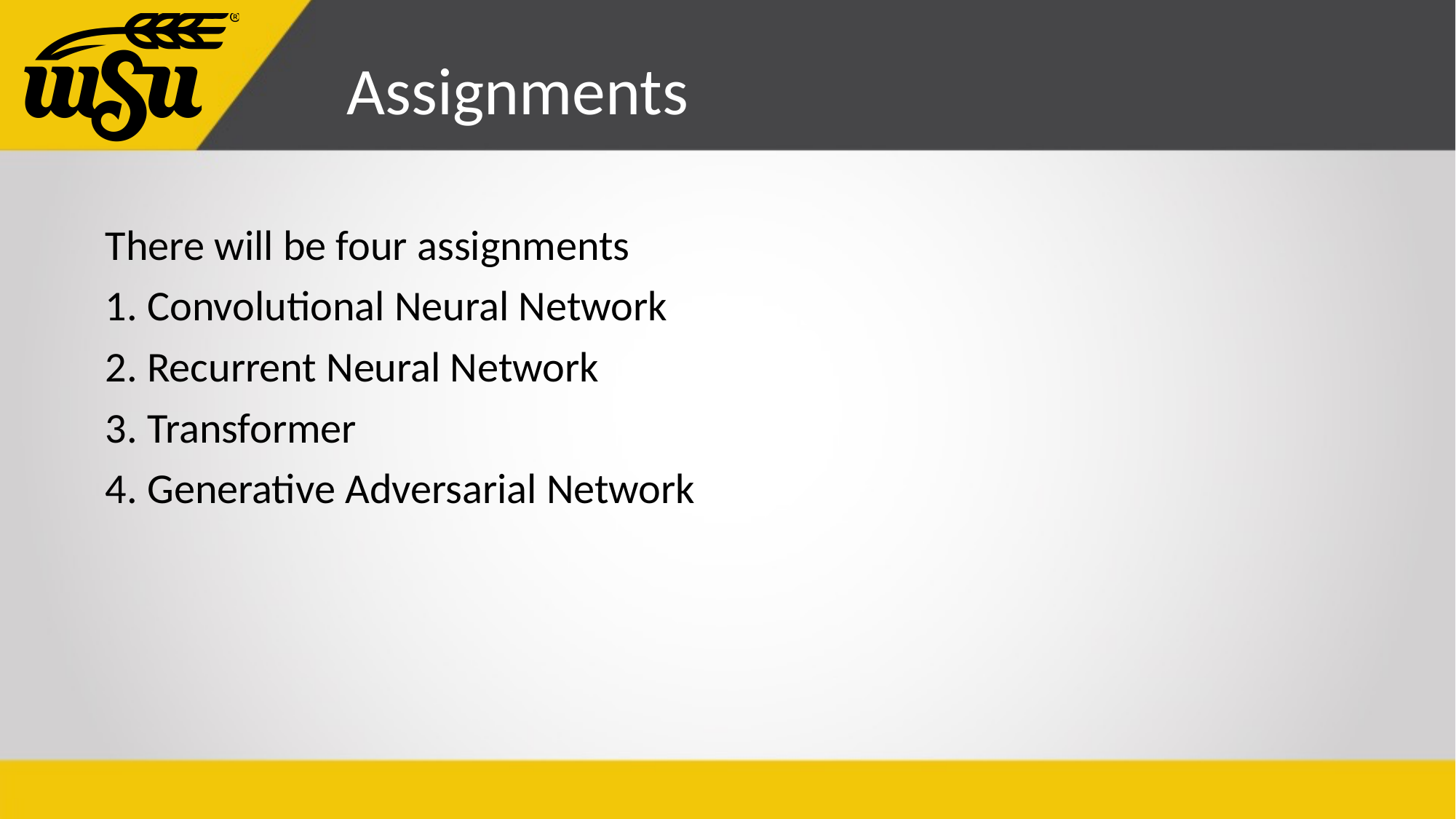

# Assignments
There will be four assignments
1. Convolutional Neural Network
2. Recurrent Neural Network
3. Transformer
4. Generative Adversarial Network